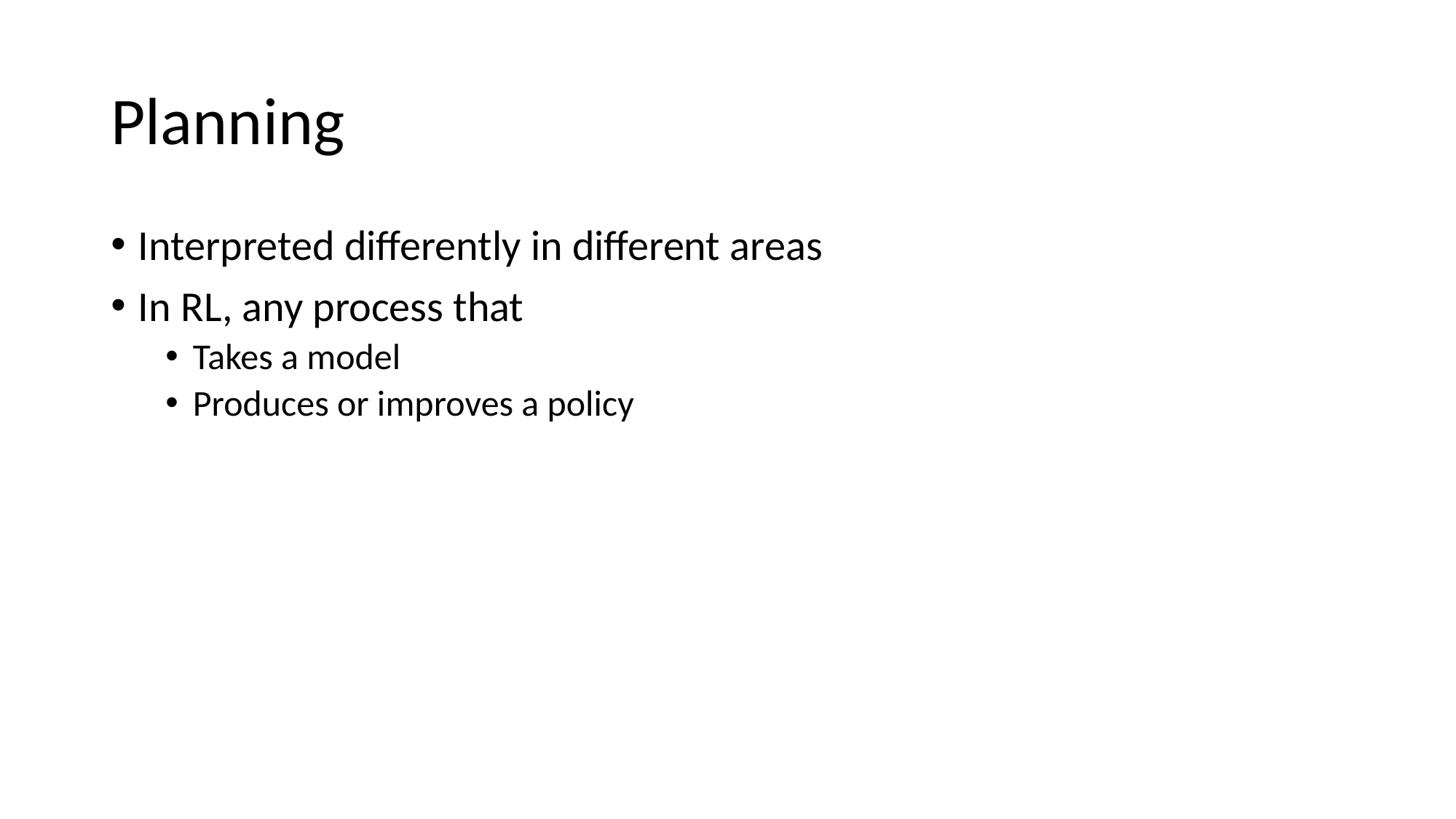

# Planning
Interpreted differently in different areas
In RL, any process that
Takes a model
Produces or improves a policy